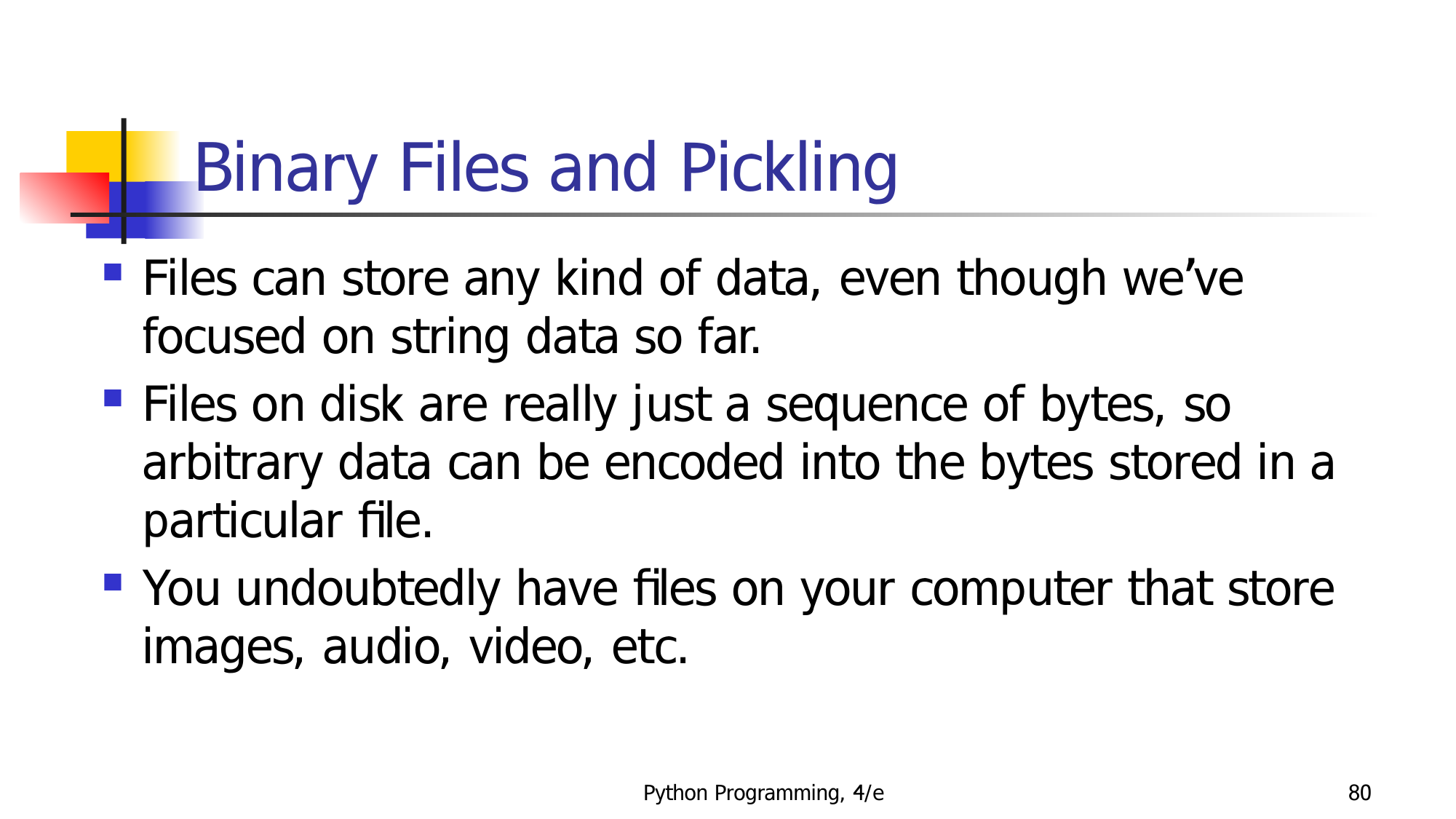

# Binary Files and Pickling
Files can store any kind of data, even though we’ve focused on string data so far.
Files on disk are really just a sequence of bytes, so arbitrary data can be encoded into the bytes stored in a particular file.
You undoubtedly have files on your computer that store images, audio, video, etc.
Python Programming, 4/e
80